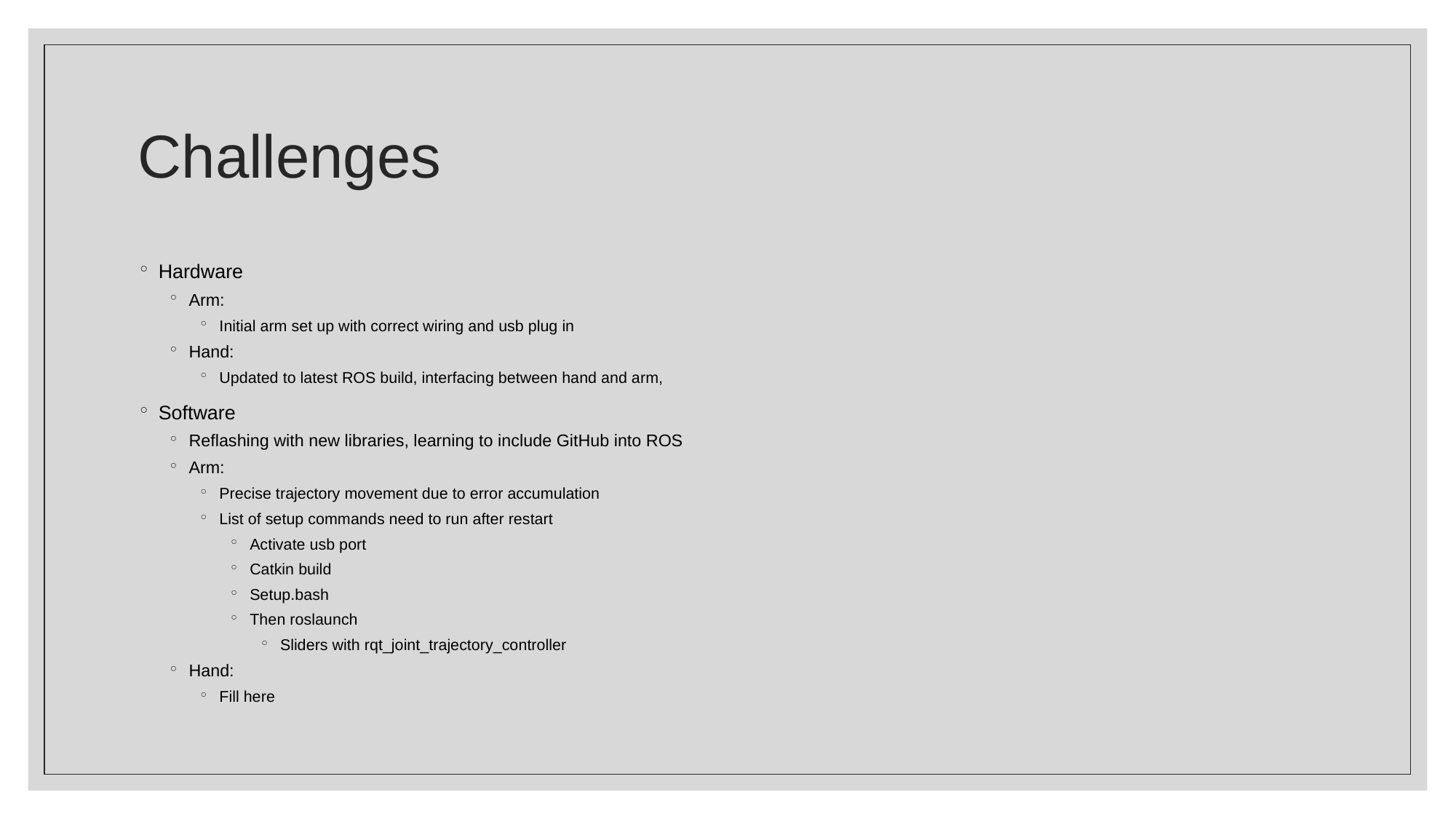

# Challenges
Hardware
Arm:
Initial arm set up with correct wiring and usb plug in
Hand:
Updated to latest ROS build, interfacing between hand and arm,
Software
Reflashing with new libraries, learning to include GitHub into ROS
Arm:
Precise trajectory movement due to error accumulation
List of setup commands need to run after restart
Activate usb port
Catkin build
Setup.bash
Then roslaunch
Sliders with rqt_joint_trajectory_controller
Hand:
Fill here